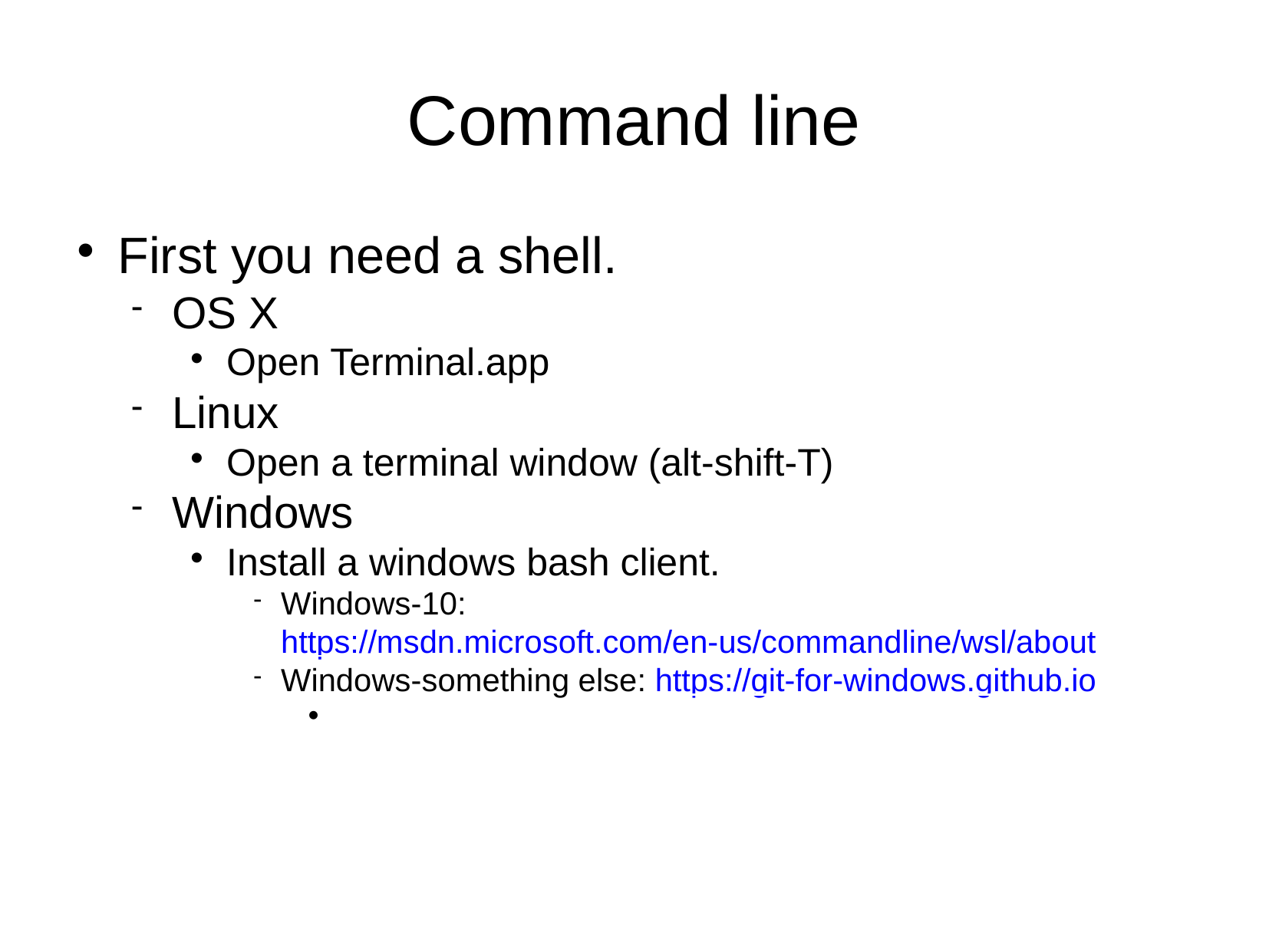

Command line
First you need a shell.
OS X
Open Terminal.app
Linux
Open a terminal window (alt-shift-T)
Windows
Install a windows bash client.
Windows-10: https://msdn.microsoft.com/en-us/commandline/wsl/about
Windows-something else: https://git-for-windows.github.io